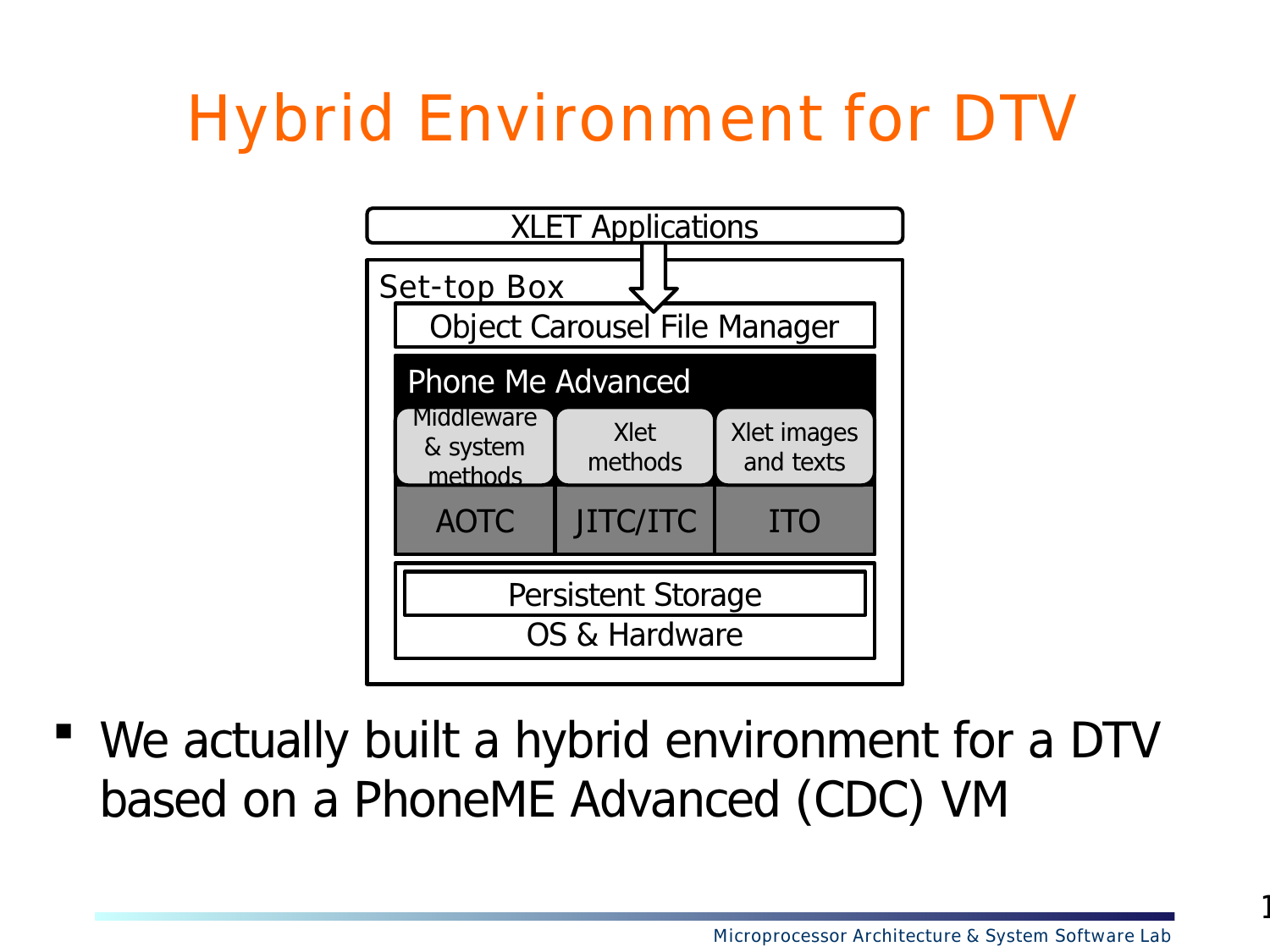

# Hybrid Environment for DTV
XLET Applications

Set-top Box
Object Carousel File Manager
Phone Me Advanced
Middleware& system methods
Xlet methods
Xlet images and texts
AOTC
JITC/ITC
ITO

OS & Hardware
Persistent Storage

We actually built a hybrid environment for a DTV based on a PhoneME Advanced (CDC) VM